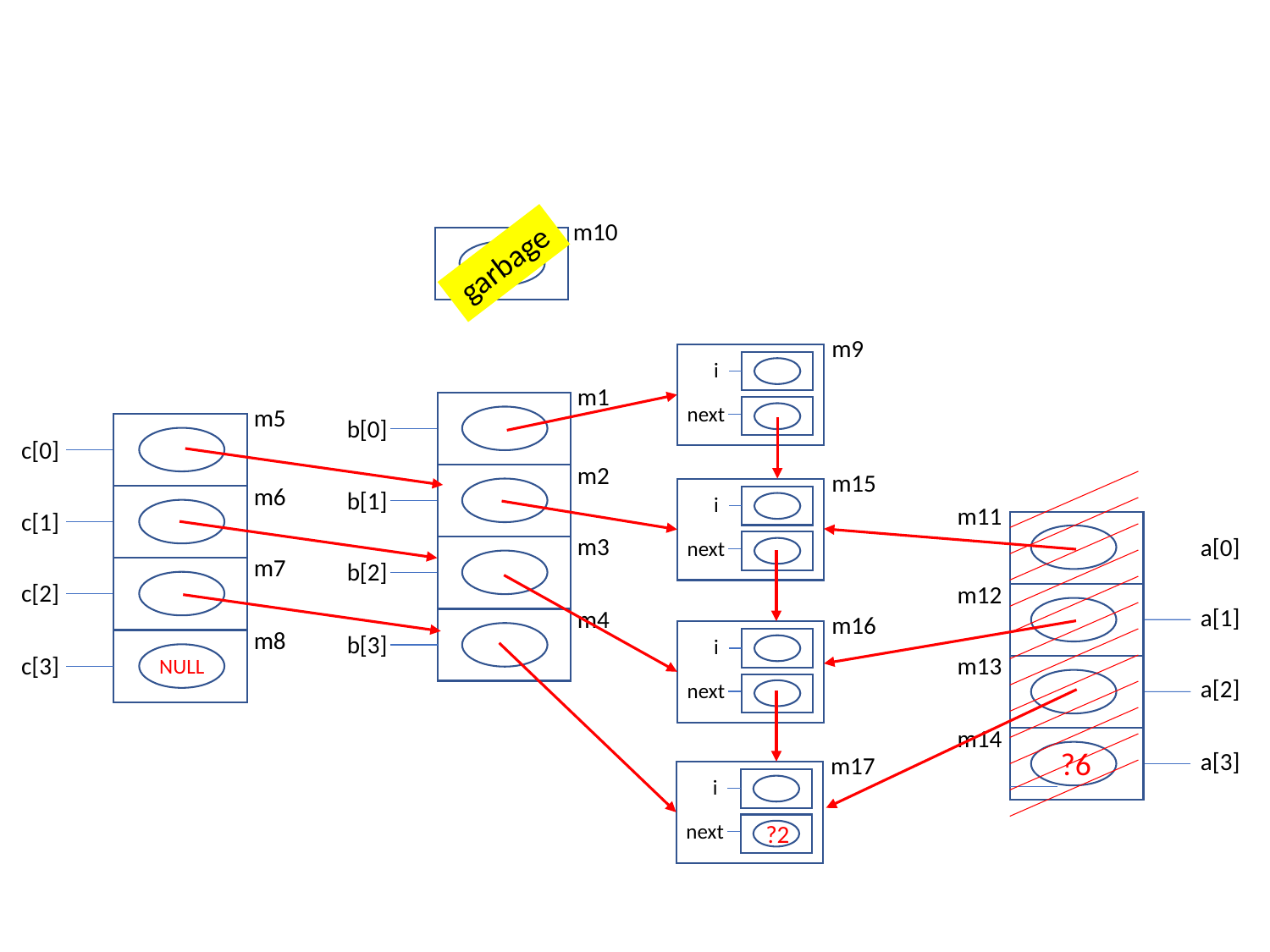

m10

garbage

m9

i

m1

next
m5

b[0]

c[0]

m2
m15
m6

b[1]
i

m11
c[1]

m3
a[0]

next

m7
b[2]

c[2]

m12
a[1]
m4

m16
m8

b[3]

i

m13
c[3]

NULL
a[2]

next

m14
?6
a[3]

m17

i

next
?2